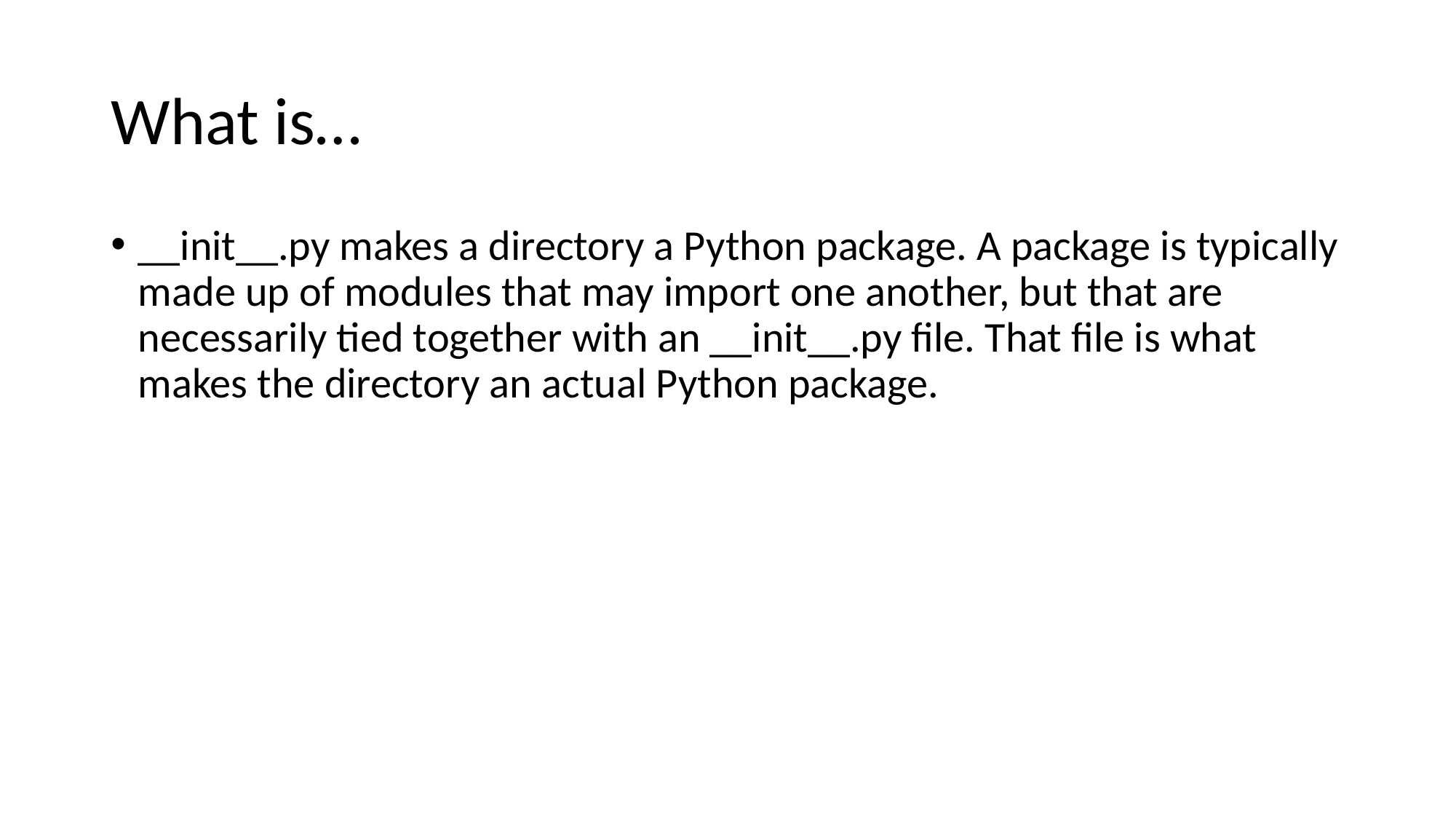

# What is…
__init__.py makes a directory a Python package. A package is typically made up of modules that may import one another, but that are necessarily tied together with an __init__.py file. That file is what makes the directory an actual Python package.